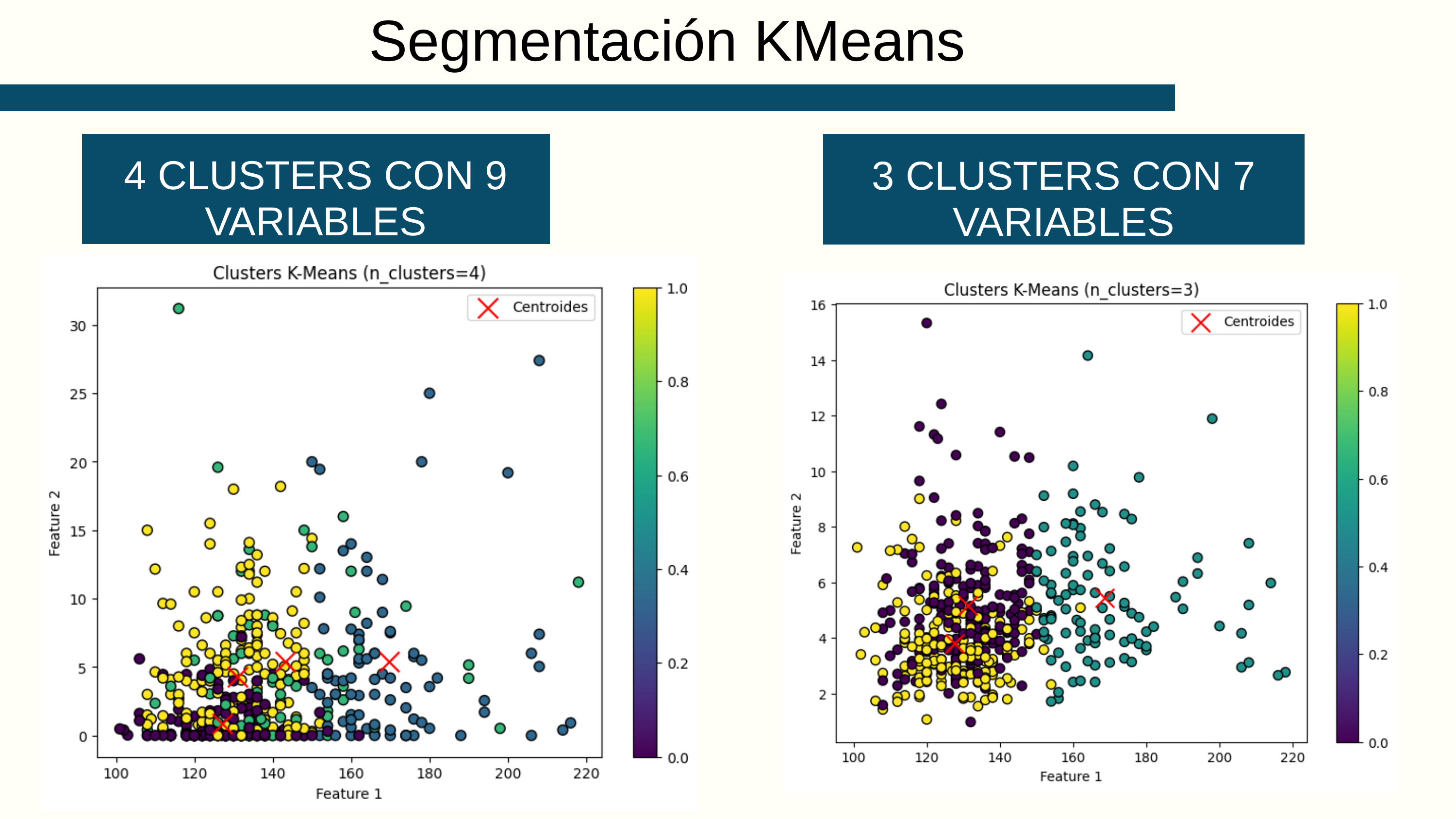

Segmentación KMeans

4 CLUSTERS CON 9 VARIABLES

3 CLUSTERS CON 7 VARIABLES